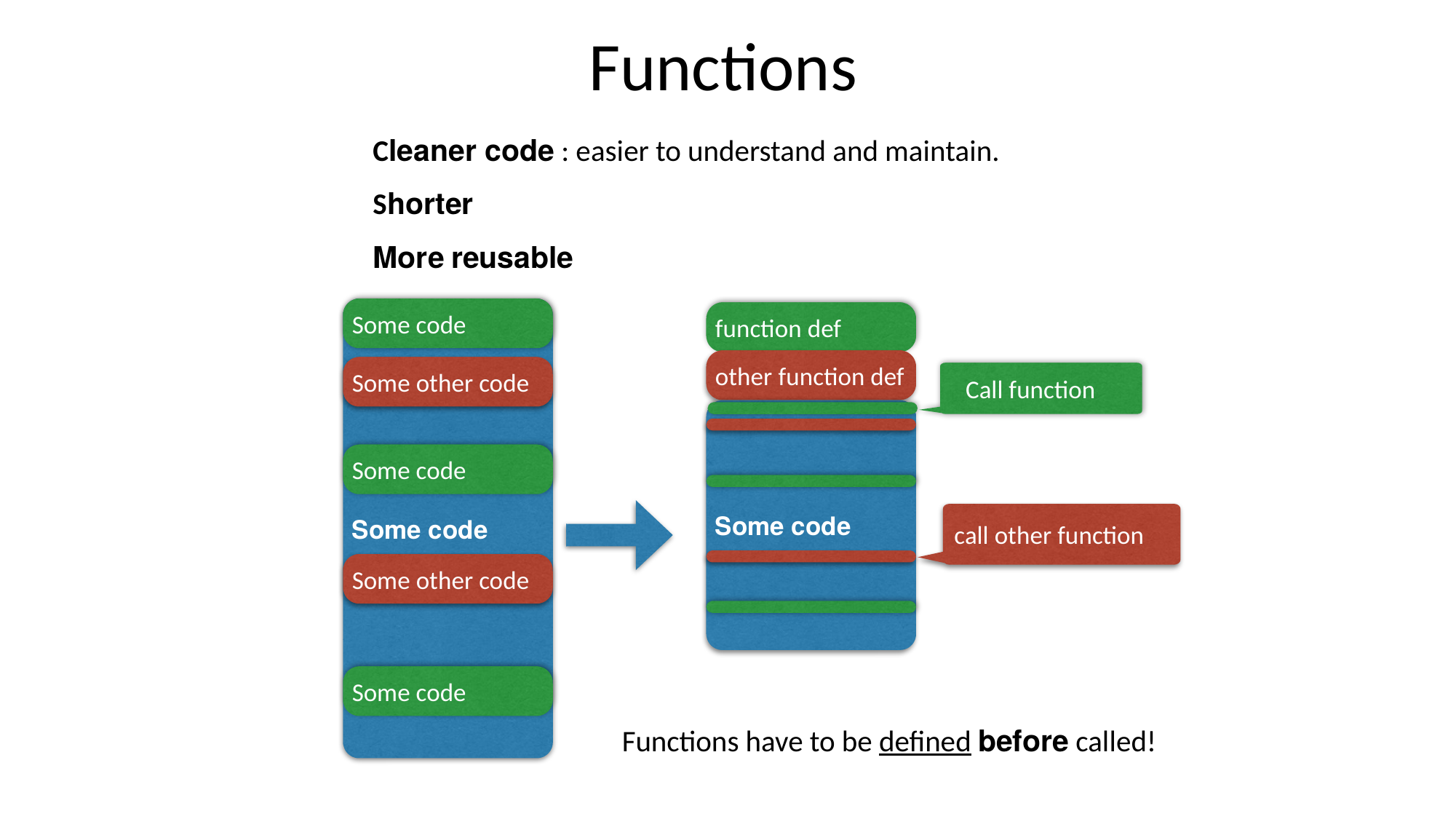

Functions
Cleaner code : easier to understand and maintain.
Shorter
More reusable
Some code
Some code
function def
other function def
Some other code
Call function
Some code

Some code

call other function

Some other code

Some code
Functions have to be defined before called!